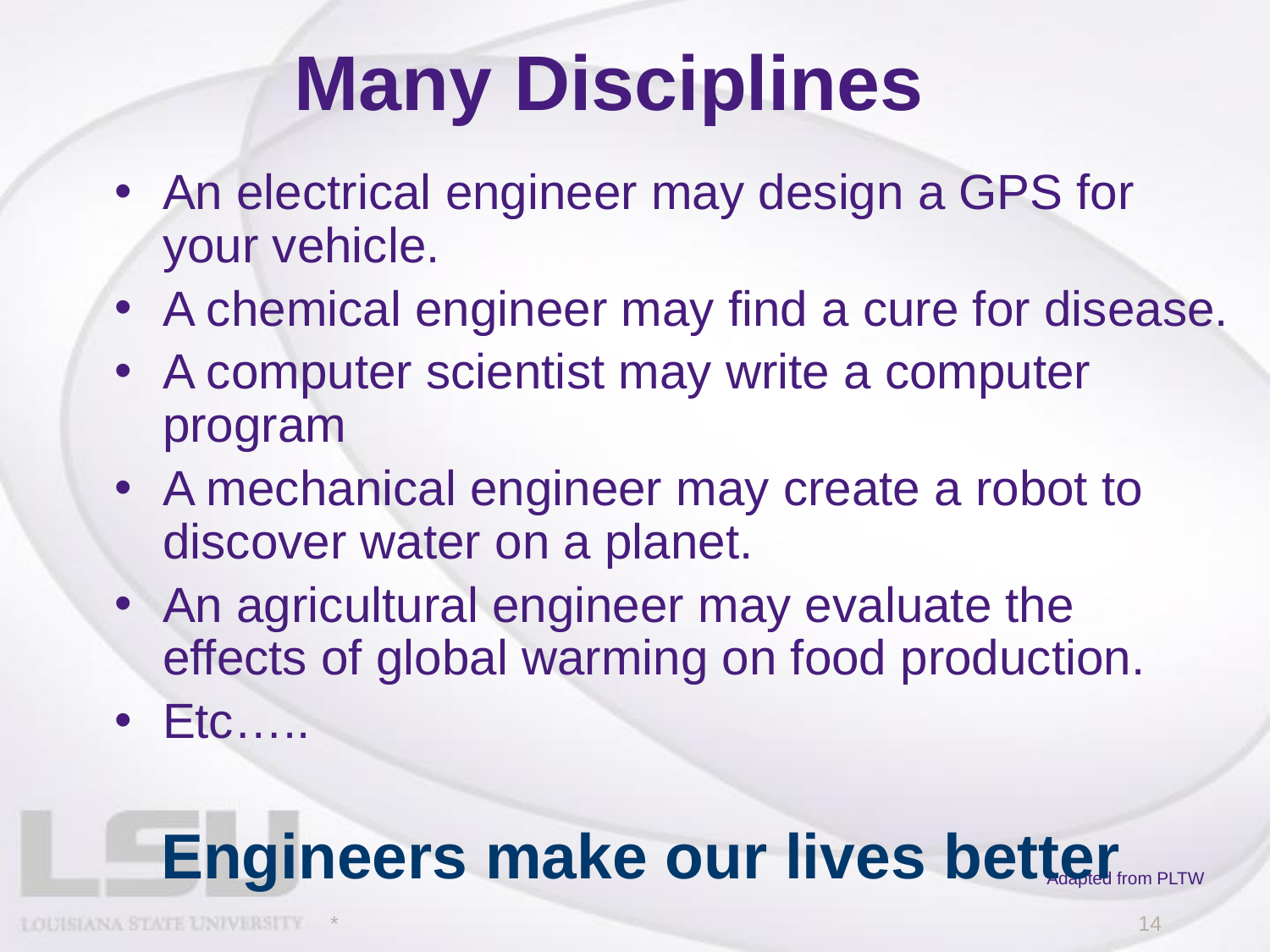

# Many Disciplines
An electrical engineer may design a GPS for your vehicle.
A chemical engineer may find a cure for disease.
A computer scientist may write a computer program
A mechanical engineer may create a robot to discover water on a planet.
An agricultural engineer may evaluate the effects of global warming on food production.
Etc…..

Engineers make our lives better
Adapted from PLTW
*
14